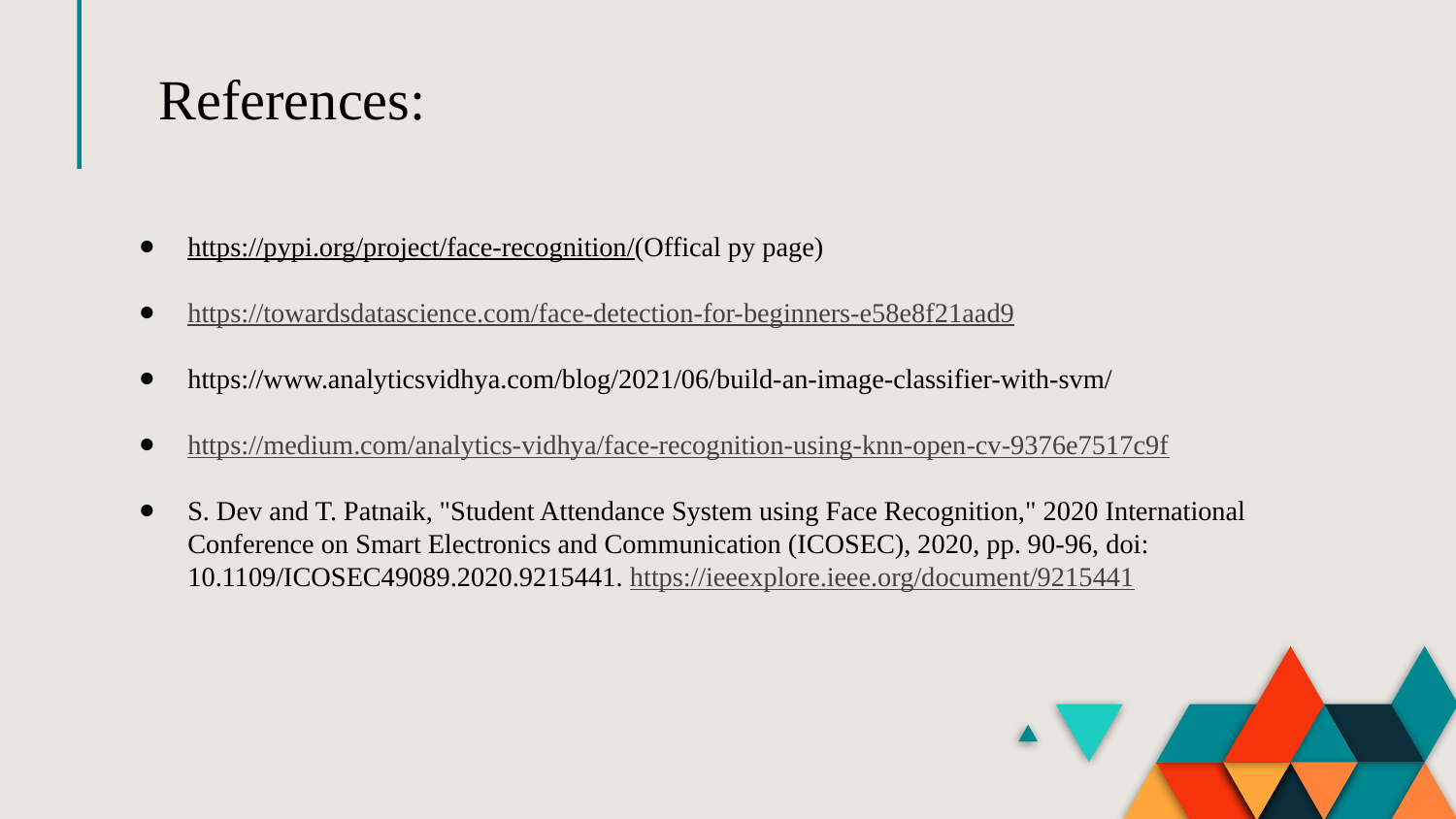

References:
https://pypi.org/project/face-recognition/(Offical py page)

https://towardsdatascience.com/face-detection-for-beginners-e58e8f21aad9

https://www.analyticsvidhya.com/blog/2021/06/build-an-image-classifier-with-svm/

https://medium.com/analytics-vidhya/face-recognition-using-knn-open-cv-9376e7517c9f

S. Dev and T. Patnaik, "Student Attendance System using Face Recognition," 2020 International Conference on Smart Electronics and Communication (ICOSEC), 2020, pp. 90-96, doi: 10.1109/ICOSEC49089.2020.9215441. https://ieeexplore.ieee.org/document/9215441